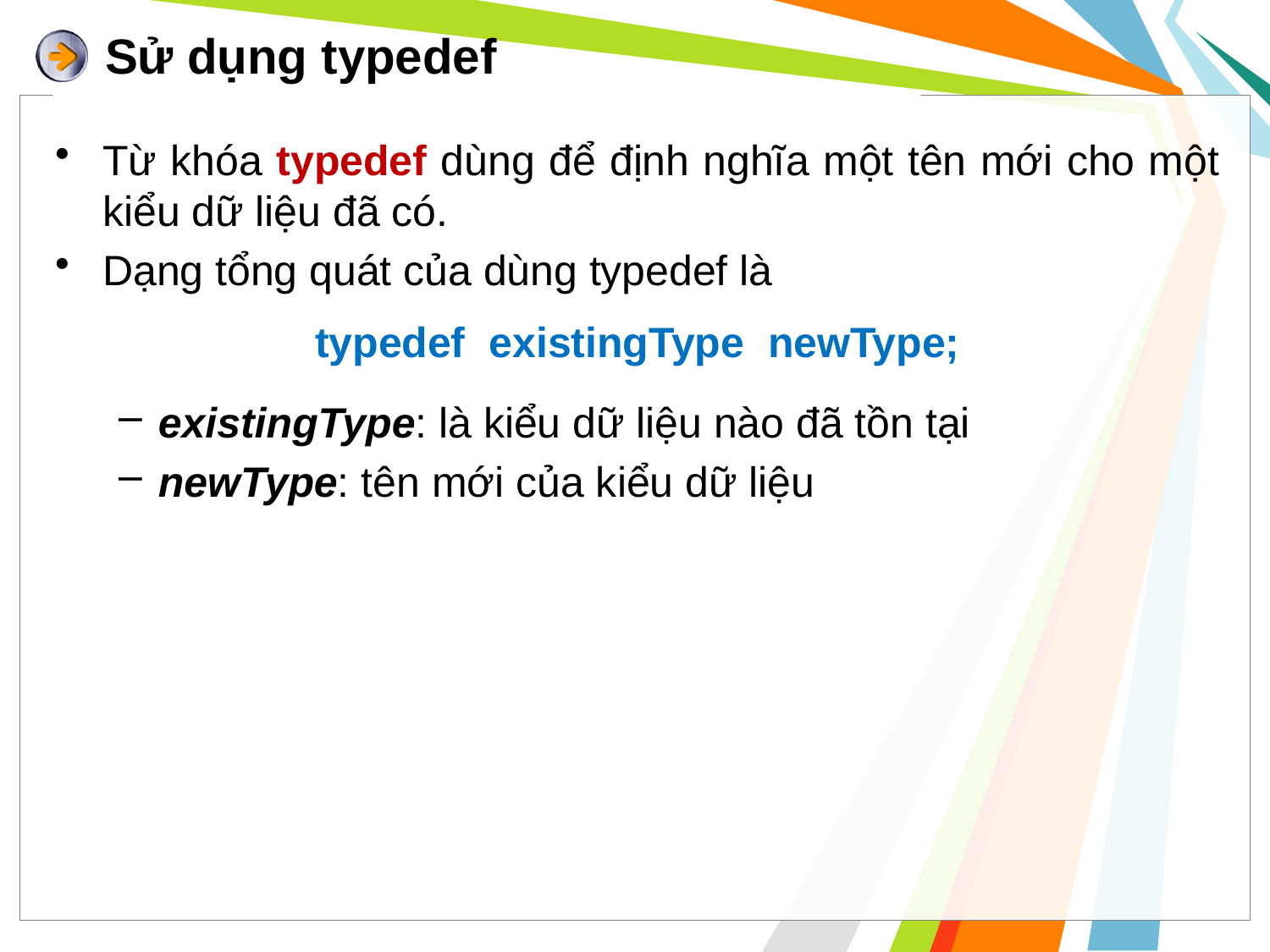

# Sử dụng typedef
Từ khóa typedef dùng để định nghĩa một tên mới cho một kiểu dữ liệu đã có.
Dạng tổng quát của dùng typedef là
typedef  existingType  newType;
existingType: là kiểu dữ liệu nào đã tồn tại
newType: tên mới của kiểu dữ liệu